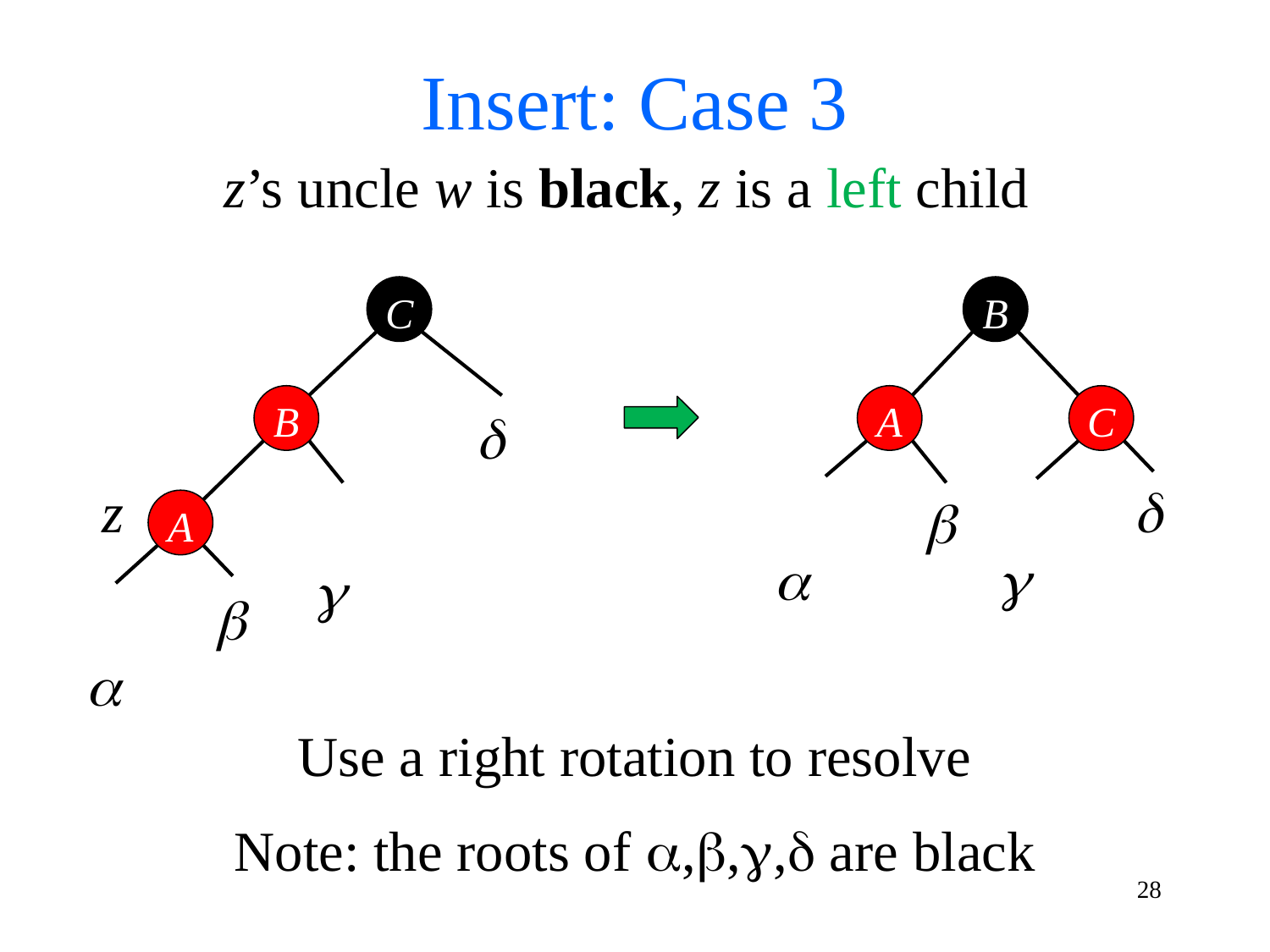

Insert: Case 3
z’s uncle w is black, z is a left child
C
B
δ
z
 γ
A
 α
β
B
A
C
 α
 γ
δ
β

Use a right rotation to resolve
Note: the roots of α,β,γ,δ are black
28